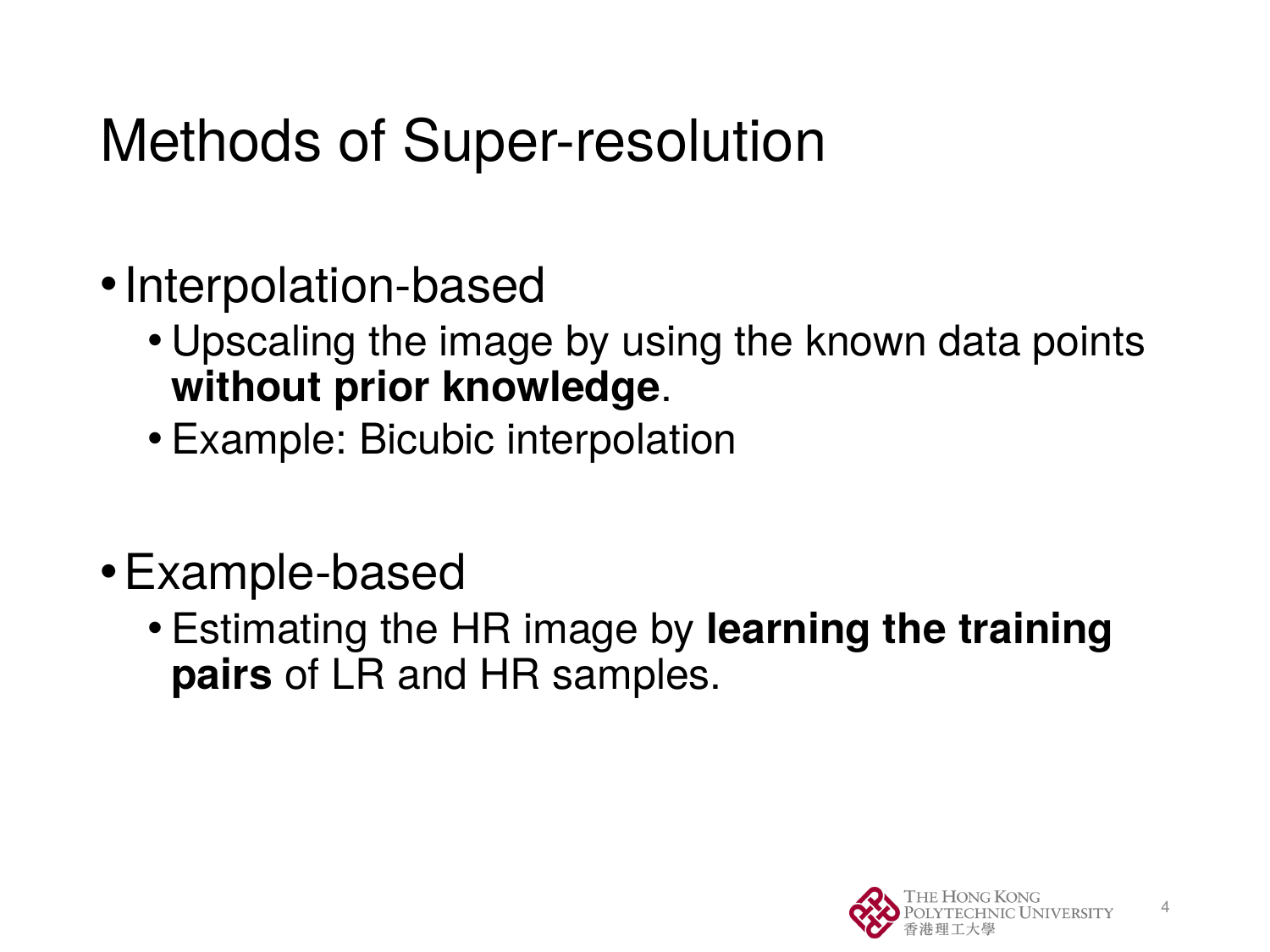

# Methods of Super-resolution
Interpolation-based
Upscaling the image by using the known data points without prior knowledge.
Example: Bicubic interpolation

Example-based
Estimating the HR image by learning the training pairs of LR and HR samples.

4